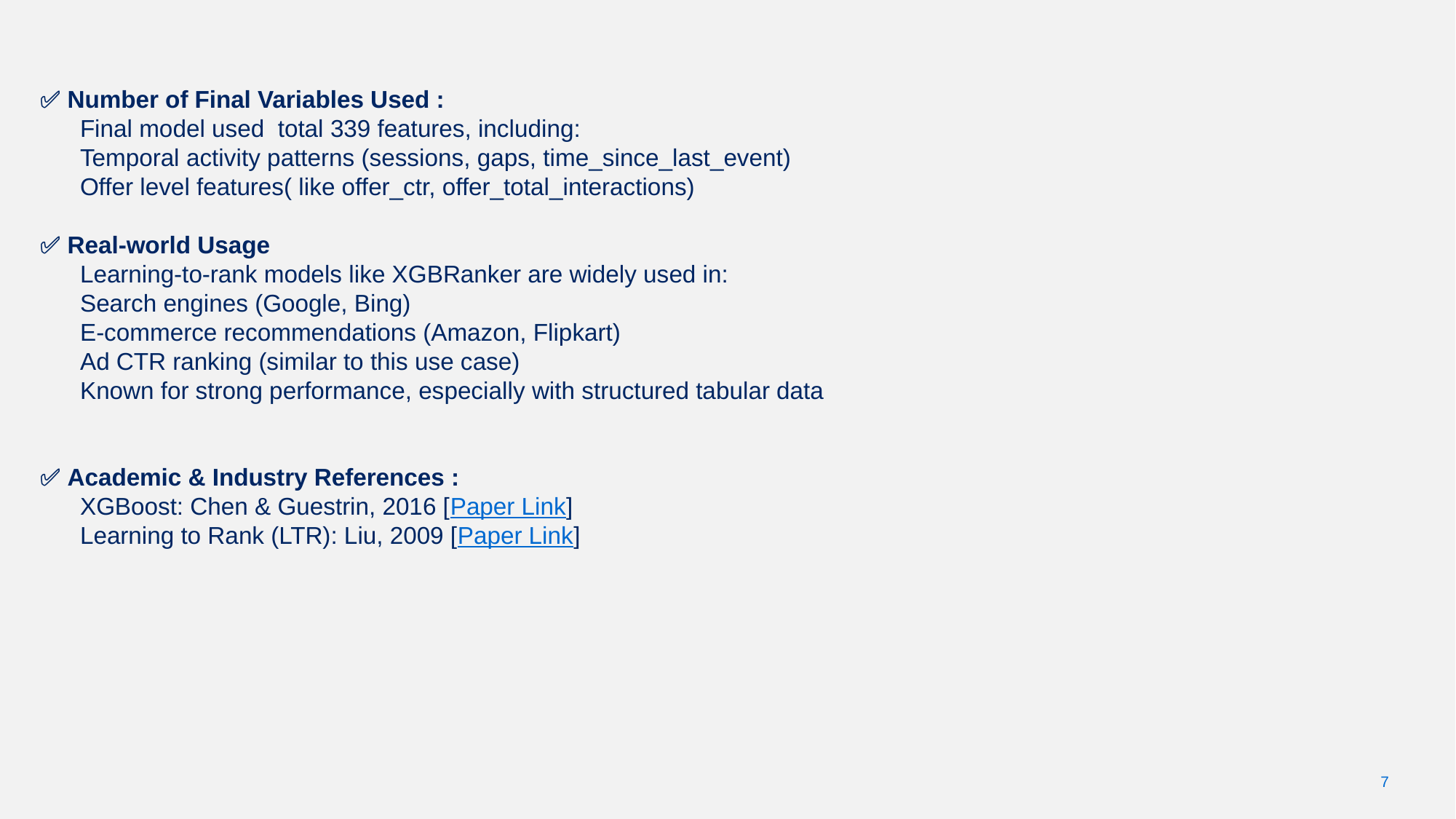

✅ Number of Final Variables Used :
      Final model used  total 339 features, including:
      Temporal activity patterns (sessions, gaps, time_since_last_event)
      Offer level features( like offer_ctr, offer_total_interactions)

✅ Real-world Usage
      Learning-to-rank models like XGBRanker are widely used in:
      Search engines (Google, Bing)
      E-commerce recommendations (Amazon, Flipkart)
      Ad CTR ranking (similar to this use case)
      Known for strong performance, especially with structured tabular data

✅ Academic & Industry References :
      XGBoost: Chen & Guestrin, 2016 [Paper Link]
      Learning to Rank (LTR): Liu, 2009 [Paper Link]
7